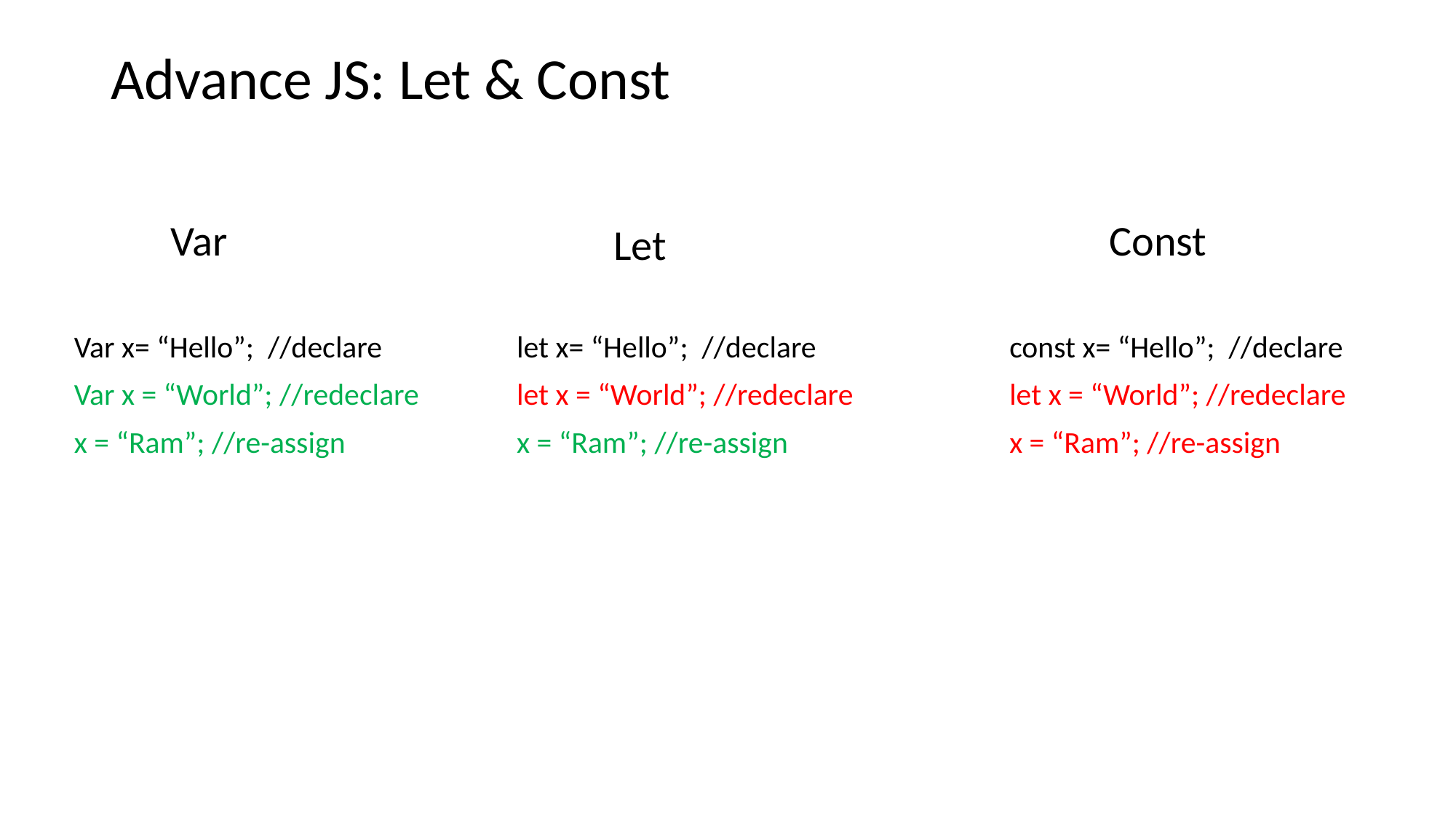

# Advance JS: Let & Const
Const
Var
Let
Var x= “Hello”;  //declare
Var x = “World”; //redeclare
x = “Ram”; //re-assign
let x= “Hello”;  //declare
let x = “World”; //redeclare
x = “Ram”; //re-assign
const x= “Hello”;  //declare
let x = “World”; //redeclare
x = “Ram”; //re-assign